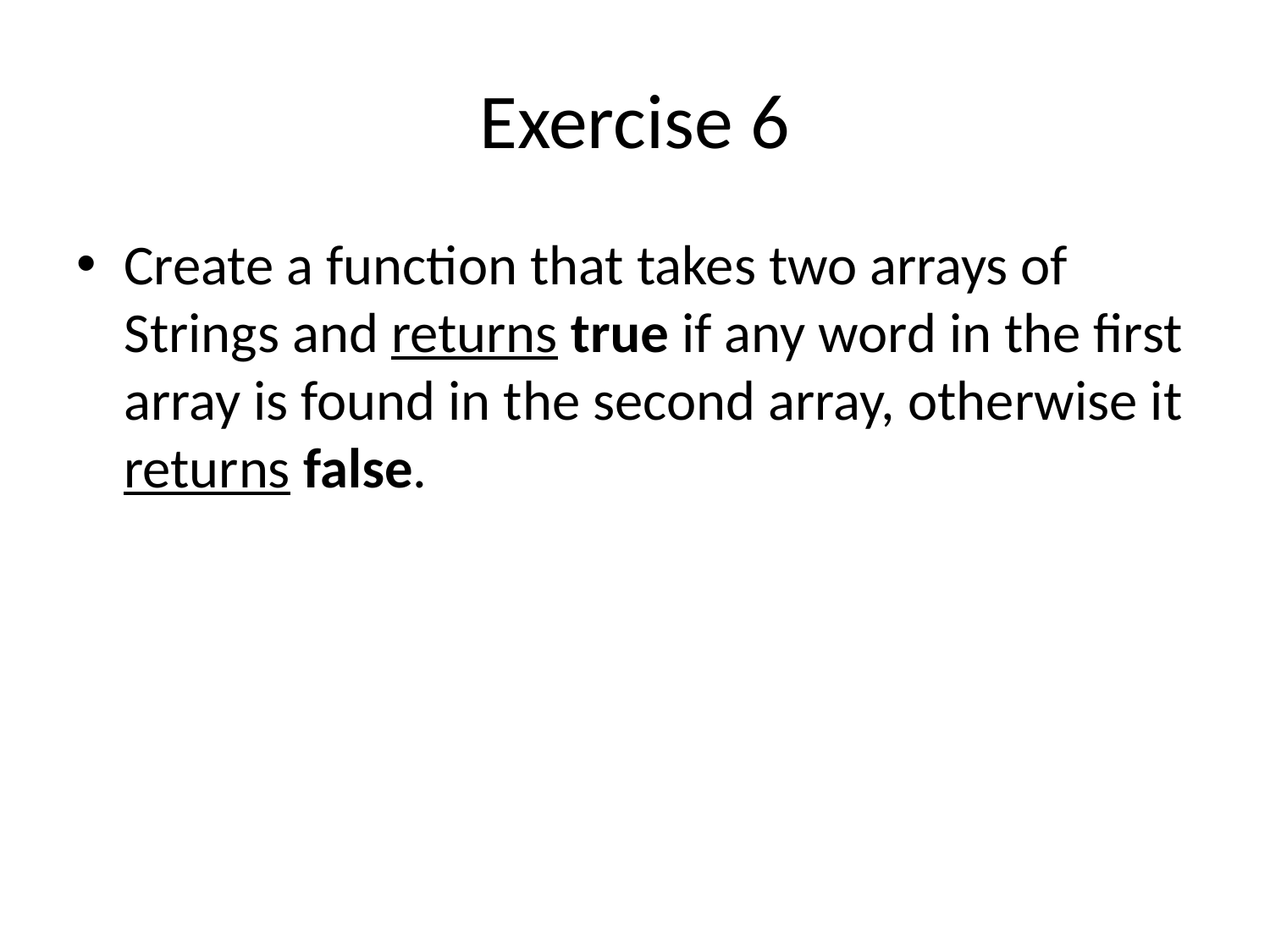

# Exercise 6
Create a function that takes two arrays of Strings and returns true if any word in the first array is found in the second array, otherwise it returns false.